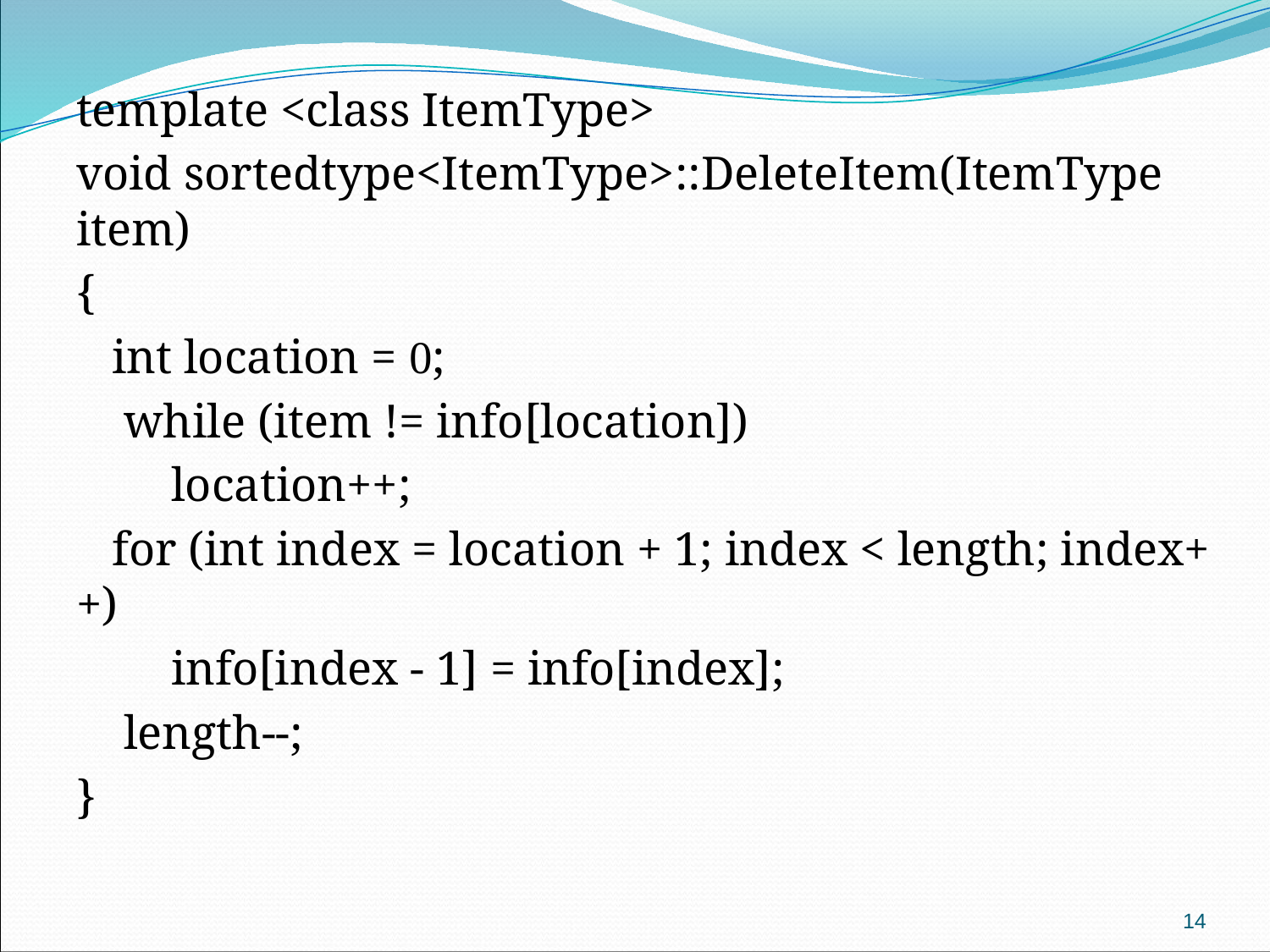

template <class ItemType>
void sortedtype<ItemType>::DeleteItem(ItemType item)
{
   int location = 0;
    while (item != info[location])
        location++;
   for (int index = location + 1; index < length; index++)
        info[index - 1] = info[index];
    length--;
}
14